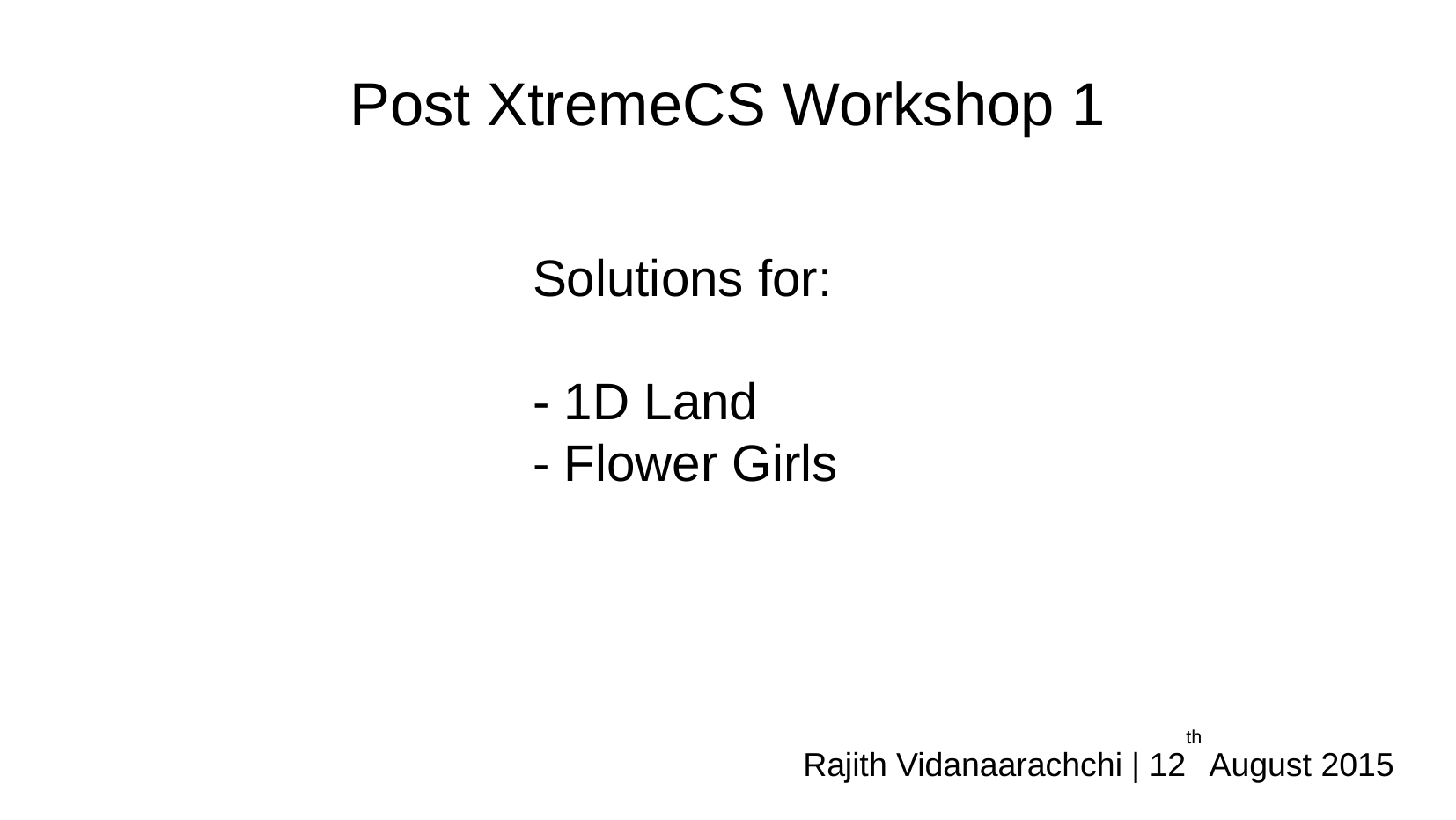

Post XtremeCS Workshop 1
Solutions for:

- 1D Land
- Flower Girls
Rajith Vidanaarachchi | 12th August 2015